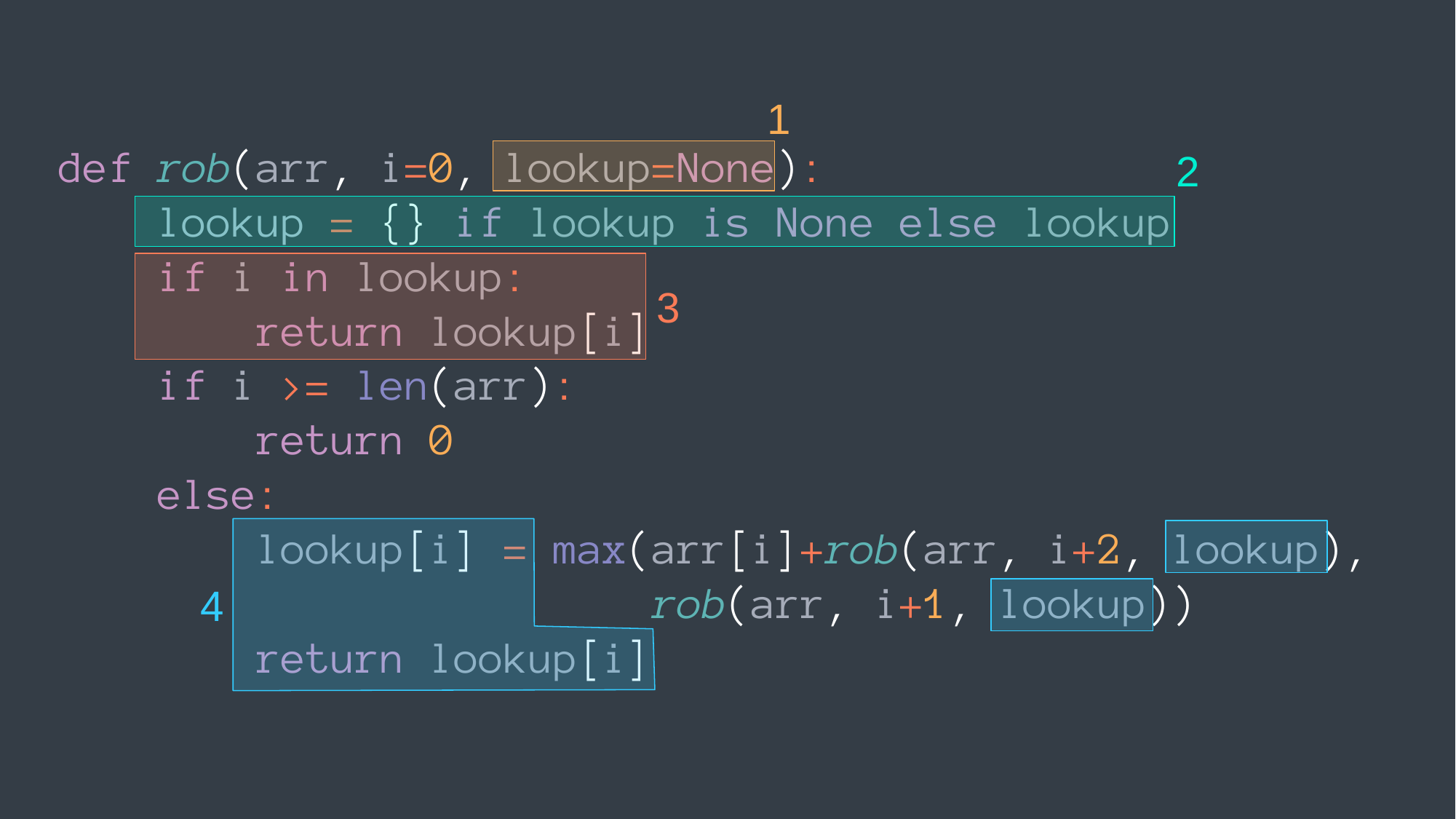

1
def rob(arr, i=0, lookup=None):
    lookup = {} if lookup is None else lookup
    if i in lookup:
        return lookup[i]
    if i >= len(arr):
        return 0
    else:
        lookup[i] = max(arr[i]+rob(arr, i+2, lookup),
                        rob(arr, i+1, lookup))
        return lookup[i]
2

3

4